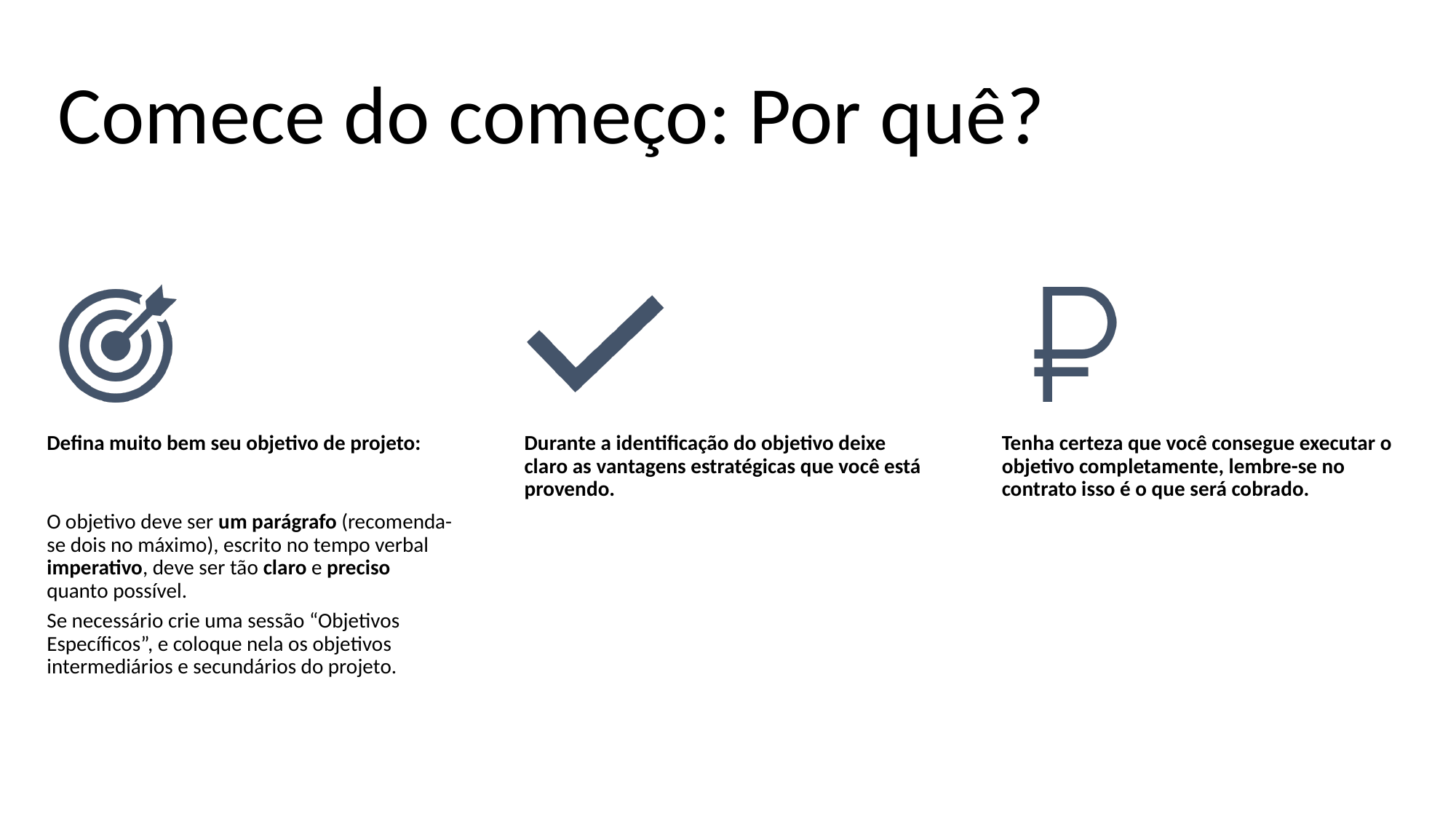

# Comece do começo: Por quê?
Defina muito bem seu objetivo de projeto:
O objetivo deve ser um parágrafo (recomenda-se dois no máximo), escrito no tempo verbal imperativo, deve ser tão claro e preciso quanto possível.
Se necessário crie uma sessão “Objetivos Específicos”, e coloque nela os objetivos intermediários e secundários do projeto.
Durante a identificação do objetivo deixe claro as vantagens estratégicas que você está provendo.
Tenha certeza que você consegue executar o objetivo completamente, lembre-se no contrato isso é o que será cobrado.